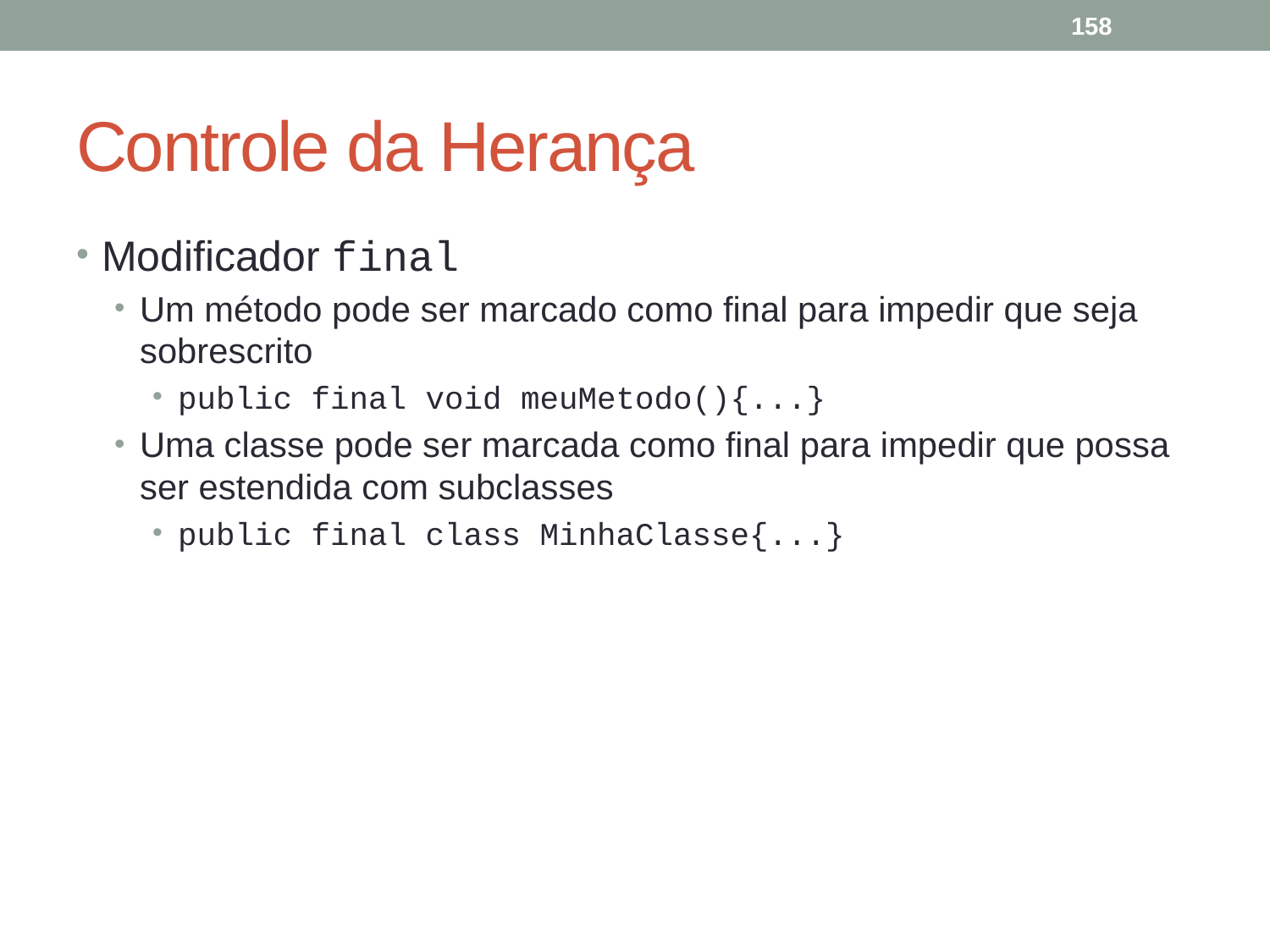

158
# Controle da Herança
Modificador final
Um método pode ser marcado como final para impedir que seja sobrescrito
public final void meuMetodo(){...}
Uma classe pode ser marcada como final para impedir que possa ser estendida com subclasses
public final class MinhaClasse{...}